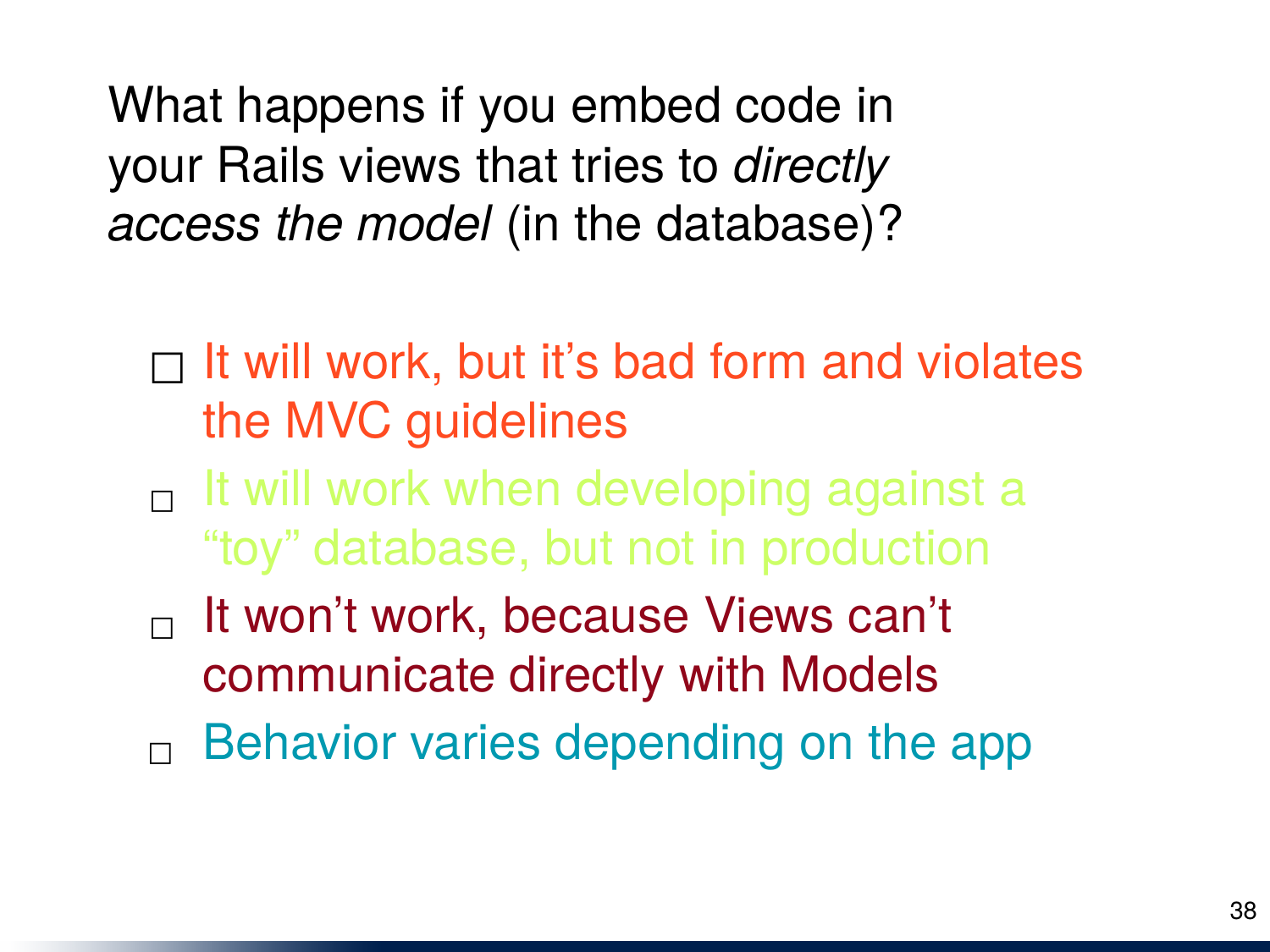

What happens if you embed code in your Rails views that tries to directly access the model (in the database)?
It will work, but it’s bad form and violates the MVC guidelines
☐
It will work when developing against a “toy” database, but not in production
☐
It won’t work, because Views can’t communicate directly with Models
☐
Behavior varies depending on the app
☐
38